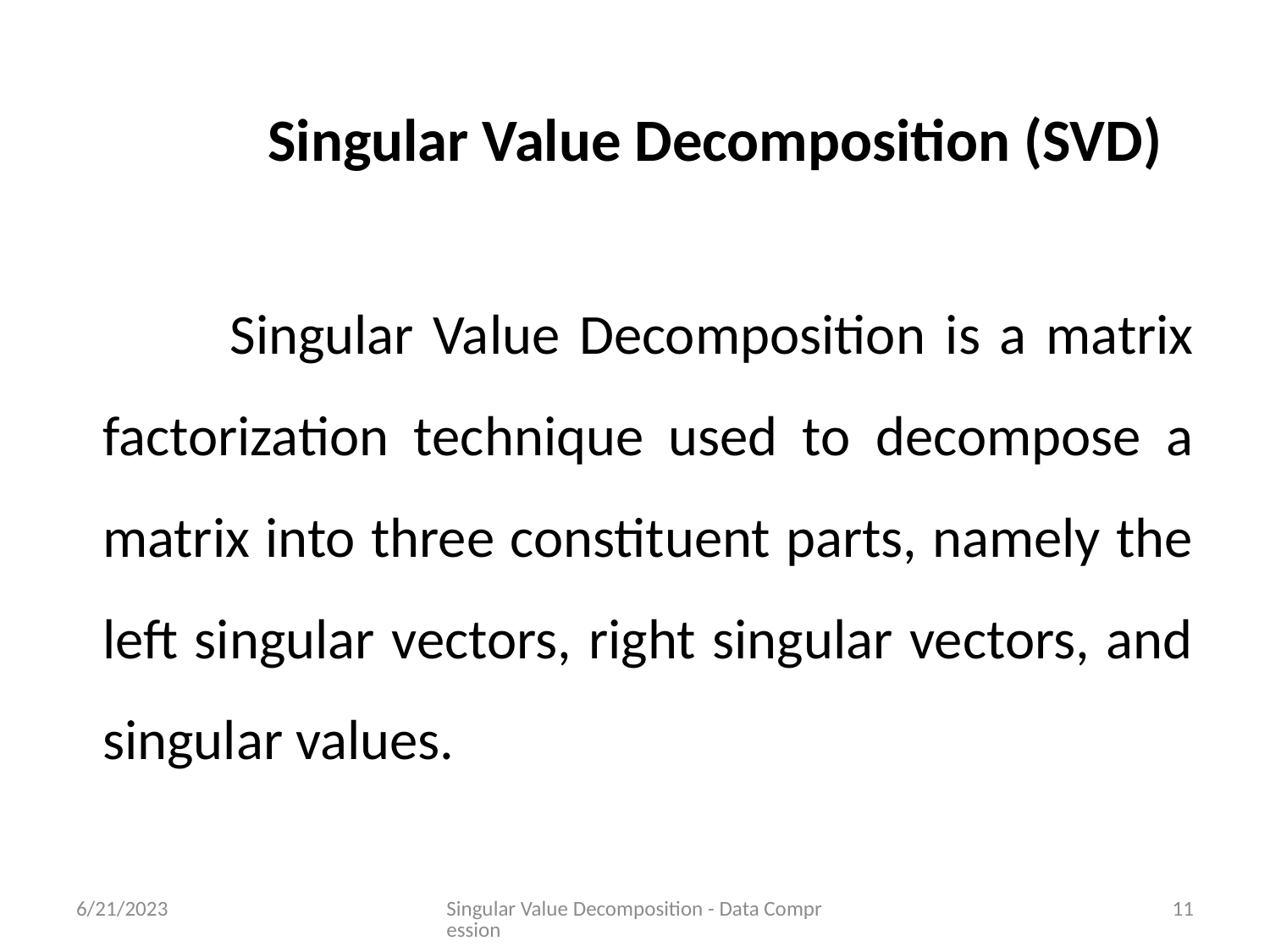

Singular Value Decomposition (SVD)

		Singular Value Decomposition is a matrix factorization technique used to decompose a matrix into three constituent parts, namely the left singular vectors, right singular vectors, and singular values.
6/21/2023
Singular Value Decomposition - Data Compression
11